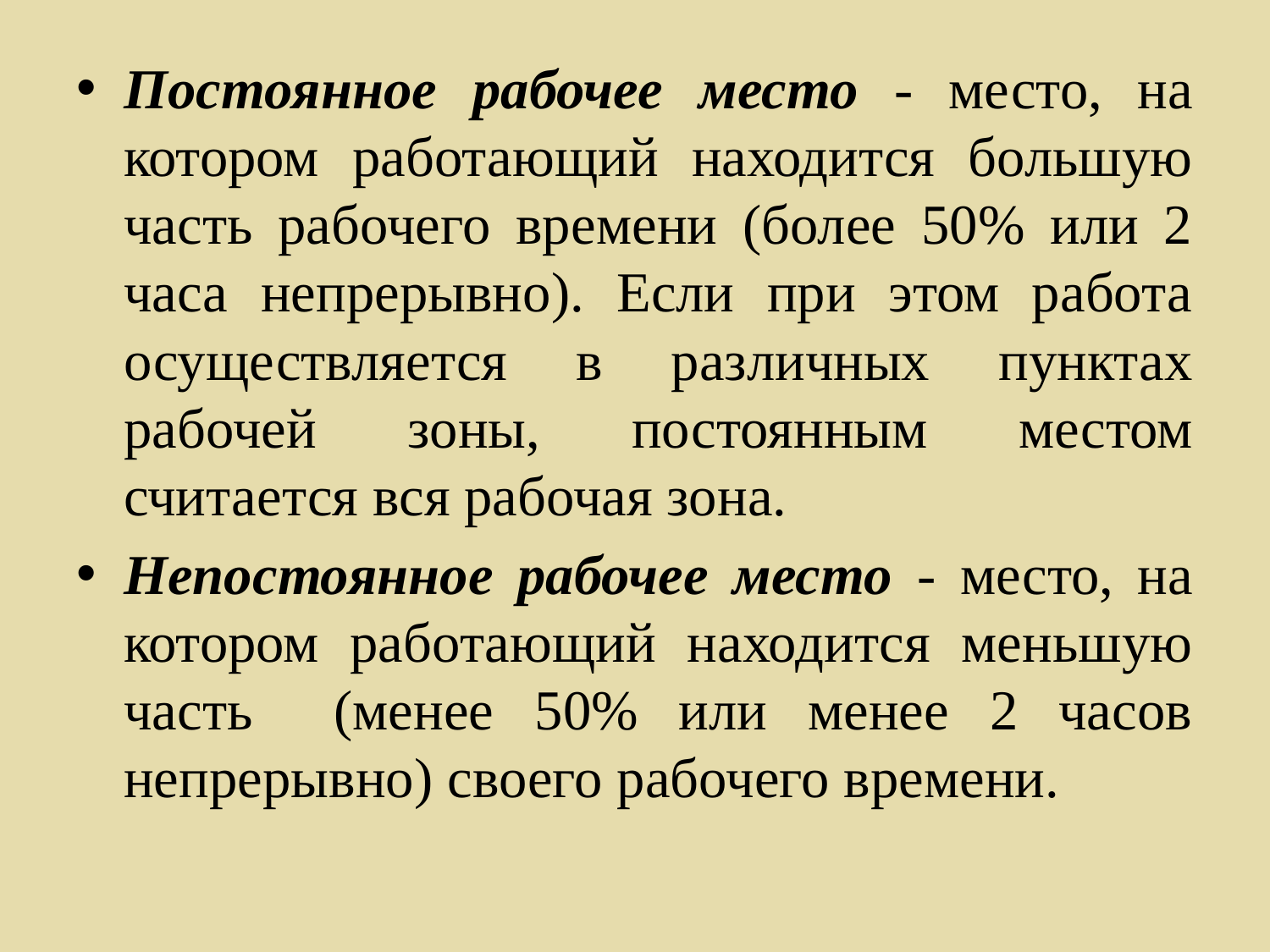

Постоянное рабочее место - место, на котором работающий находится большую часть рабочего времени (более 50% или 2 часа непрерывно). Если при этом работа осуществляется в различных пунктах рабочей зоны, постоянным местом считается вся рабочая зона.
Непостоянное рабочее место - место, на котором работающий находится меньшую часть  (менее 50% или менее 2 часов непрерывно) своего рабочего времени.